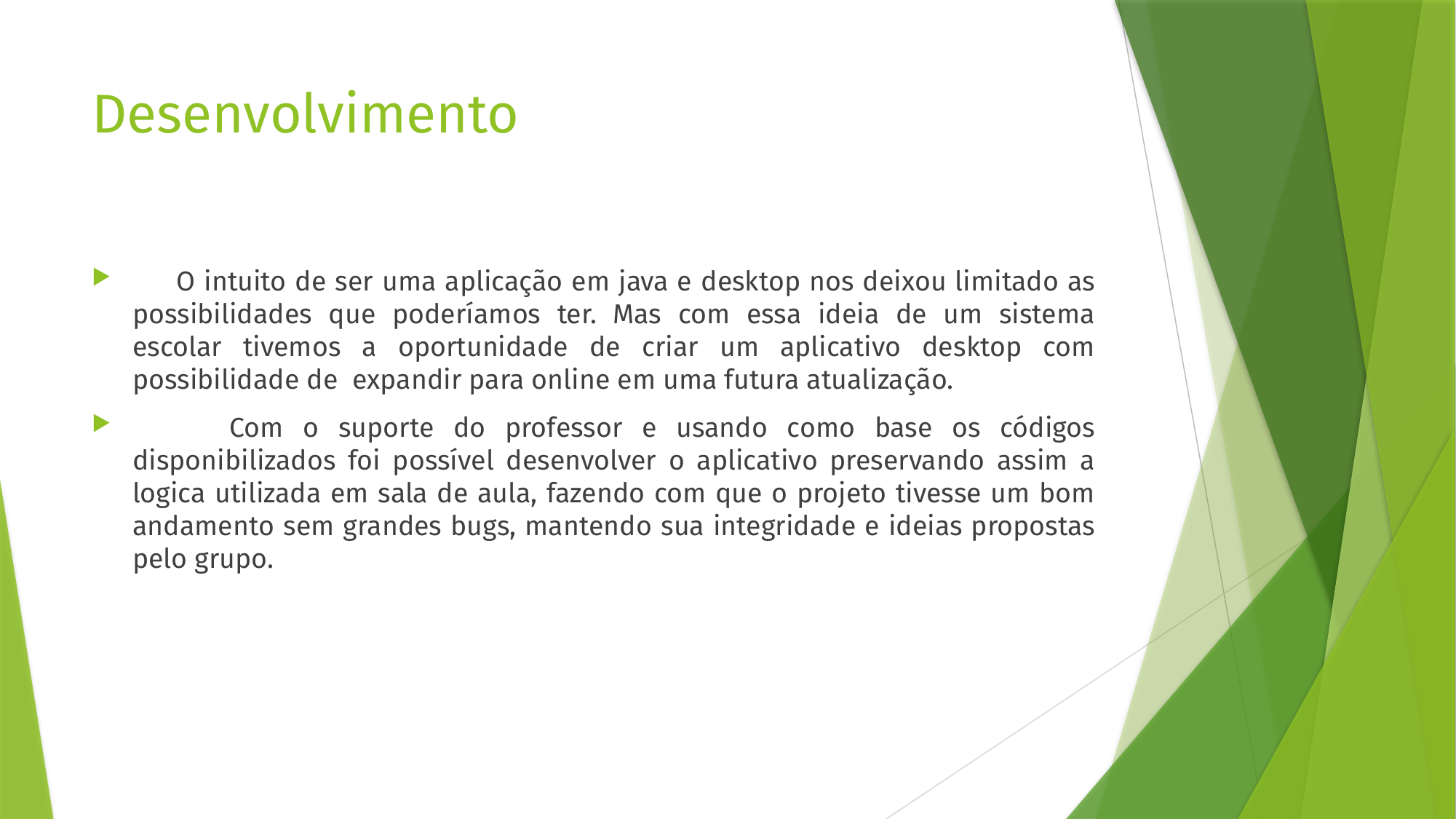

# Desenvolvimento
     O intuito de ser uma aplicação em java e desktop nos deixou limitado as possibilidades que poderíamos ter. Mas com essa ideia de um sistema escolar tivemos a oportunidade de criar um aplicativo desktop com possibilidade de  expandir para online em uma futura atualização.
     Com o suporte do professor e usando como base os códigos disponibilizados foi possível desenvolver o aplicativo preservando assim a logica utilizada em sala de aula, fazendo com que o projeto tivesse um bom andamento sem grandes bugs, mantendo sua integridade e ideias propostas pelo grupo.